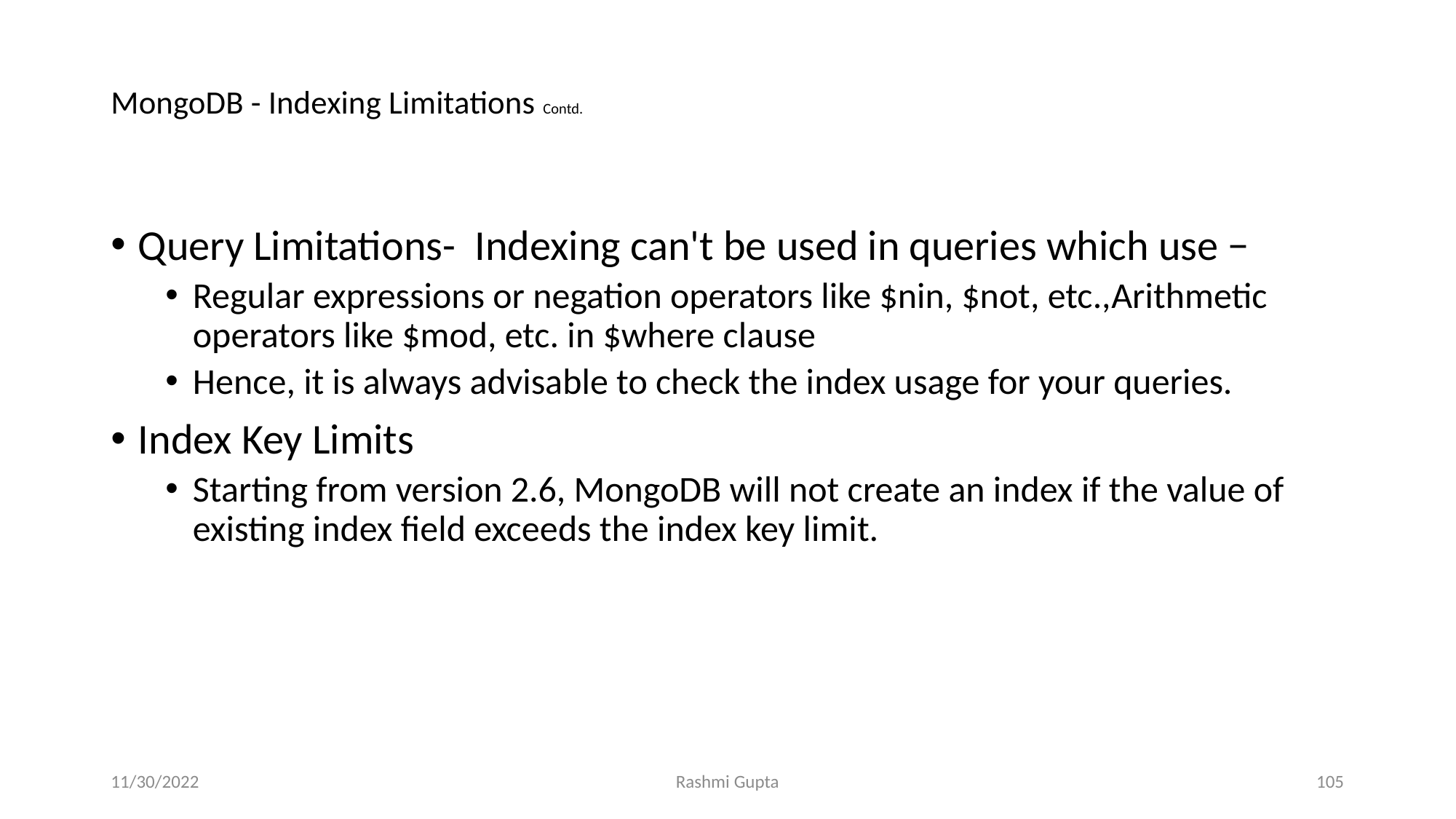

# MongoDB - Indexing Limitations Contd.
Query Limitations-  Indexing can't be used in queries which use −
Regular expressions or negation operators like $nin, $not, etc.,Arithmetic operators like $mod, etc. in $where clause
Hence, it is always advisable to check the index usage for your queries.
Index Key Limits
Starting from version 2.6, MongoDB will not create an index if the value of existing index field exceeds the index key limit.
11/30/2022
Rashmi Gupta
105